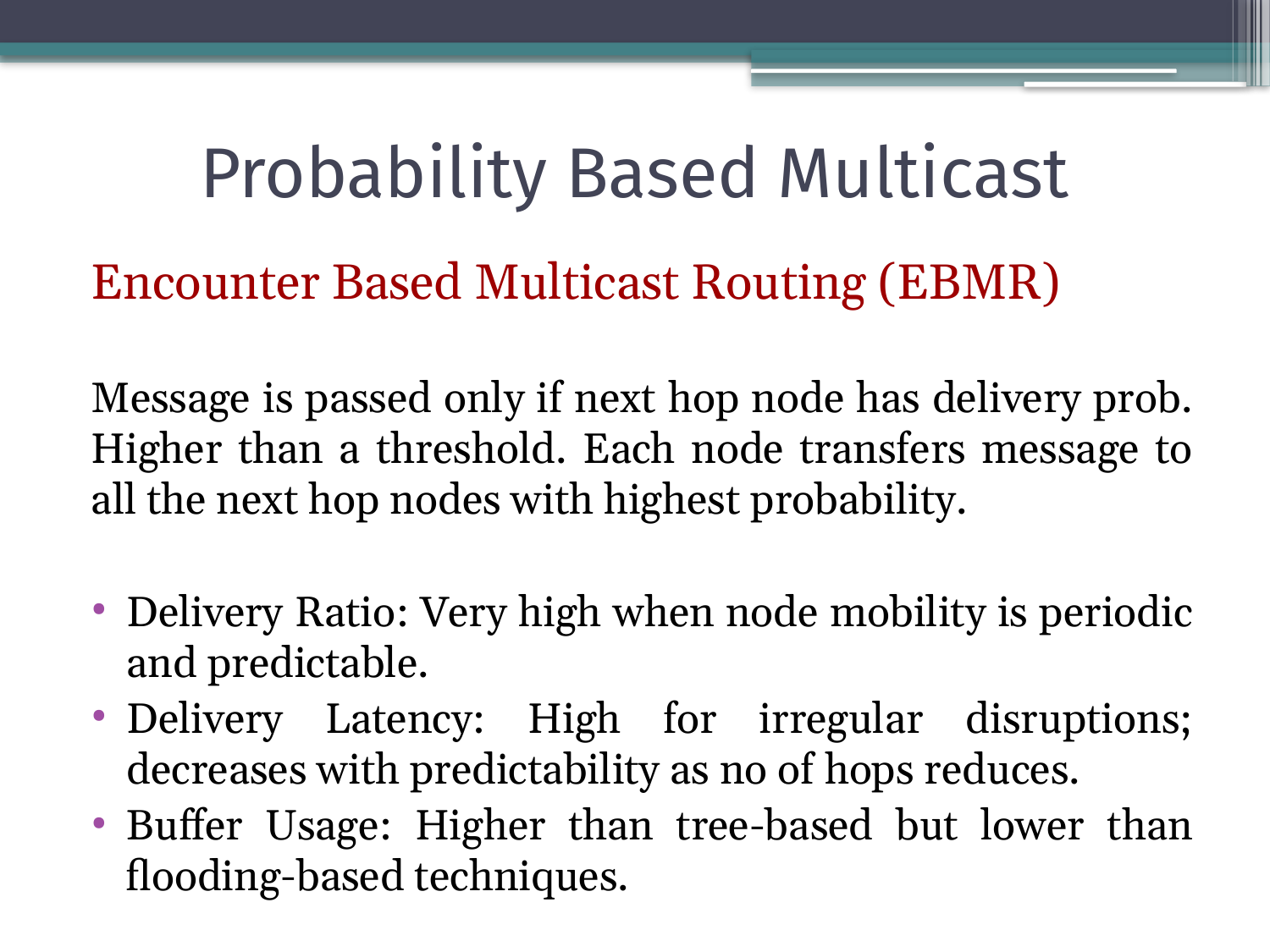

# Probability Based Multicast
Encounter Based Multicast Routing (EBMR)

Message is passed only if next hop node has delivery prob. Higher than a threshold. Each node transfers message to all the next hop nodes with highest probability.

Delivery Ratio: Very high when node mobility is periodic and predictable.
Delivery Latency: High for irregular disruptions; decreases with predictability as no of hops reduces.
Buffer Usage: Higher than tree-based but lower than flooding-based techniques.